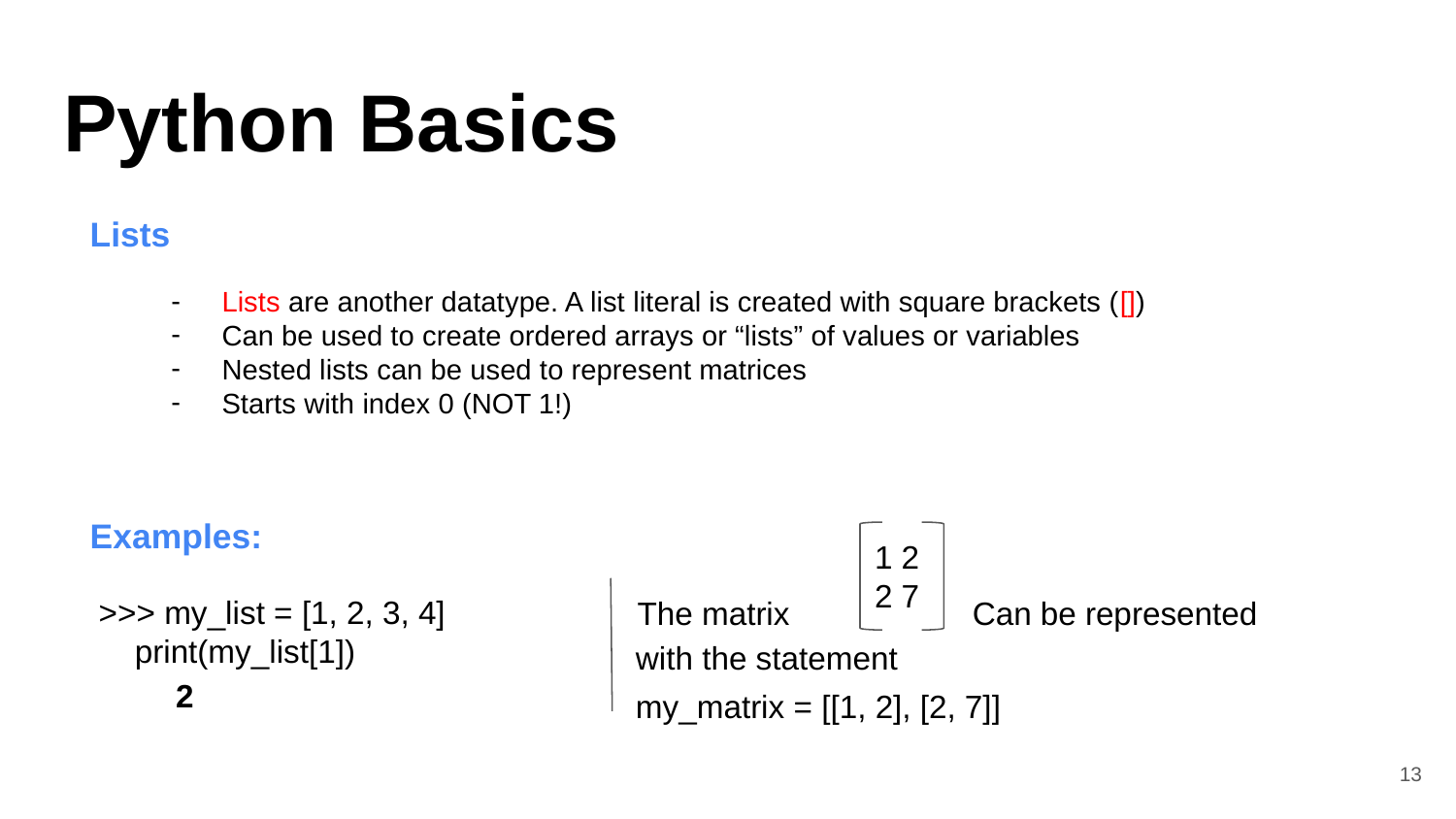

Python Basics
Lists
Lists are another datatype. A list literal is created with square brackets ([])
Can be used to create ordered arrays or “lists” of values or variables
Nested lists can be used to represent matrices
Starts with index 0 (NOT 1!)
Examples:

1 2
2 7

>>> my_list = [1, 2, 3, 4]
    print(my_list[1])
The matrix
Can be represented
with the statement
2
my_matrix = [[1, 2], [2, 7]]
13